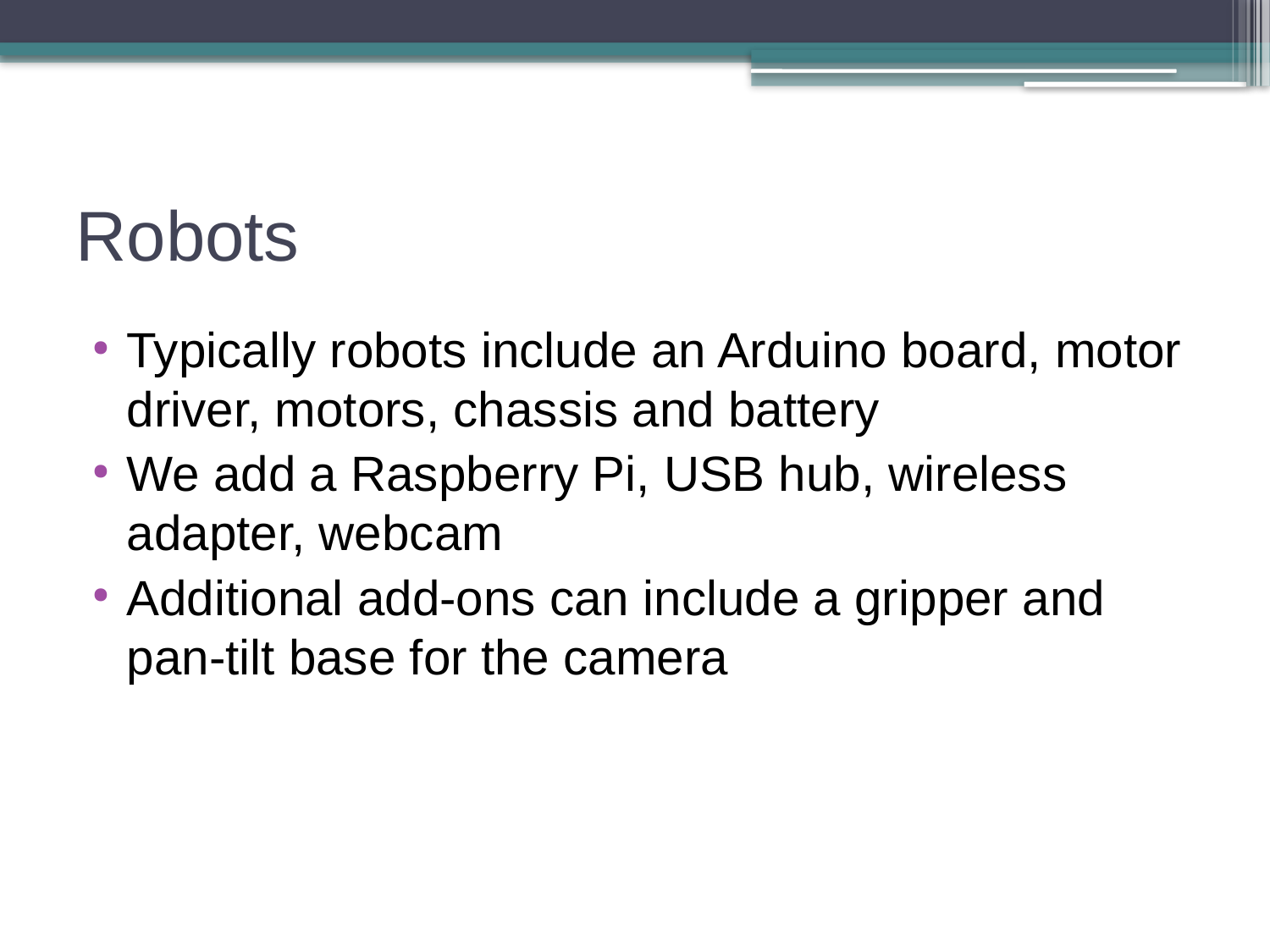

# Robots
Typically robots include an Arduino board, motor driver, motors, chassis and battery
We add a Raspberry Pi, USB hub, wireless adapter, webcam
Additional add-ons can include a gripper and pan-tilt base for the camera